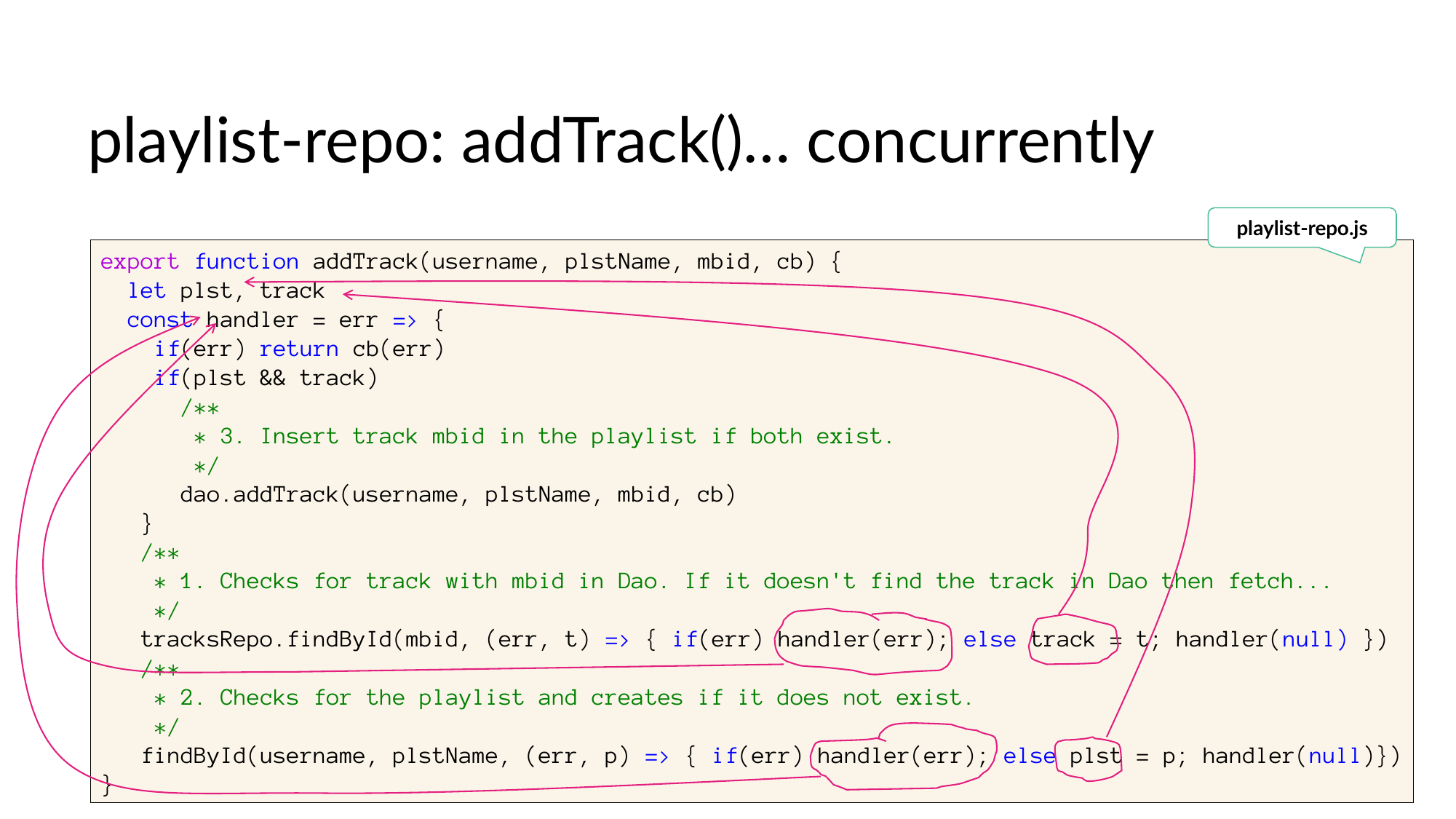

# playlist-repo: addTrack()… concurrently
playlist-repo.js
export function addTrack(username, plstName, mbid, cb) {
  let plst, track
  const handler = err => {
    if(err) return cb(err)
    if(plst && track)
      /**
       * 3. Insert track mbid in the playlist if both exist.
       */
      dao.addTrack(username, plstName, mbid, cb)
   }
   /**
    * 1. Checks for track with mbid in Dao. If it doesn't find the track in Dao then fetch...
    */
   tracksRepo.findById(mbid, (err, t) => { if(err) handler(err); else track = t; handler(null) })
   /**
    * 2. Checks for the playlist and creates if it does not exist.
    */
   findById(username, plstName, (err, p) => { if(err) handler(err); else plst = p; handler(null)})
}